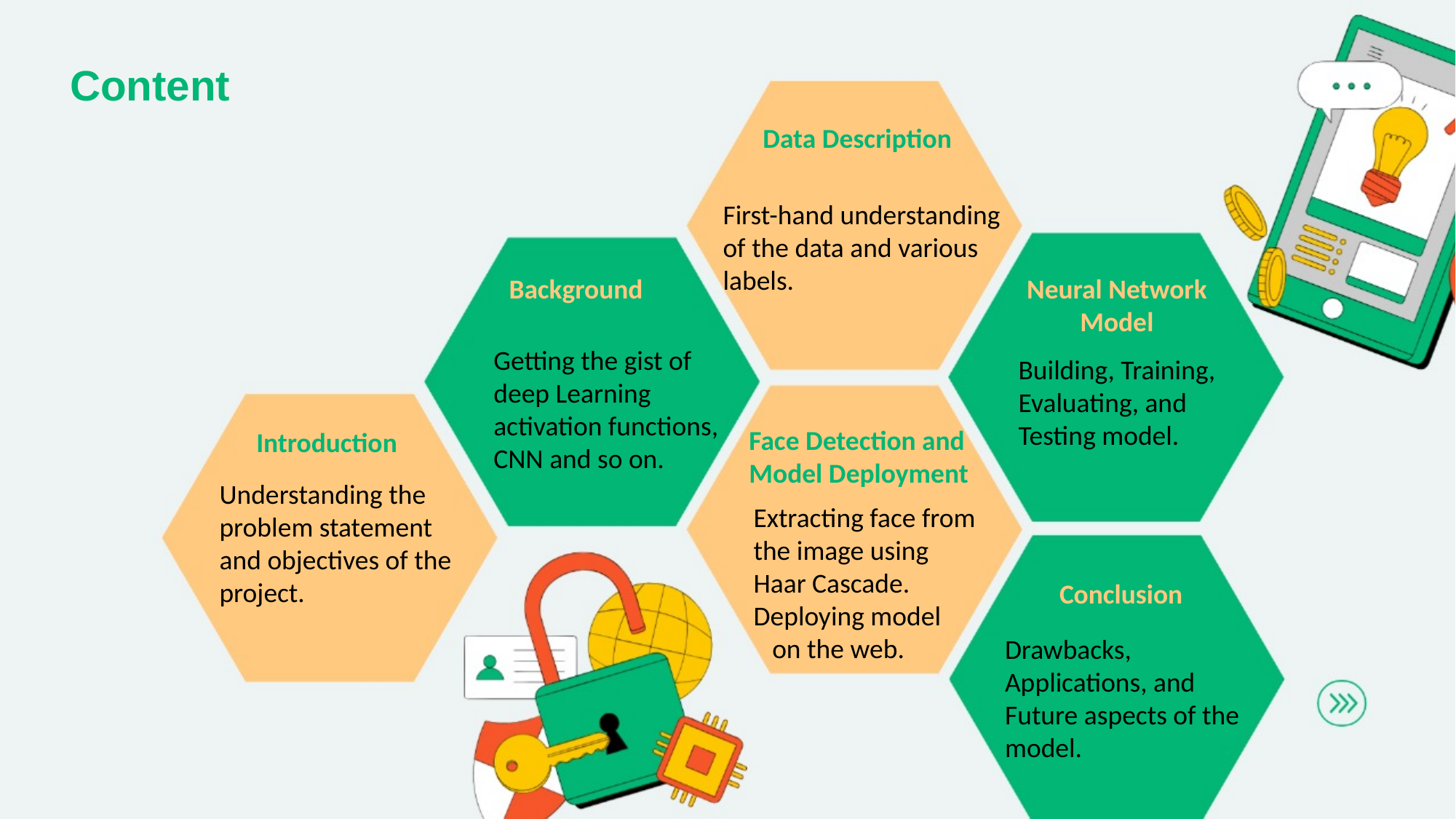

Content
Data Description
First-hand understanding of the data and various labels.
Background
Neural Network Model
Getting the gist of deep Learning activation functions, CNN and so on.
Building, Training, Evaluating, and Testing model.
Face Detection and Model Deployment
Introduction
Understanding the problem statement and objectives of the project.
Extracting face from the image using Haar Cascade. Deploying model
   on the web.
Conclusion
Drawbacks, Applications, and Future aspects of the model.